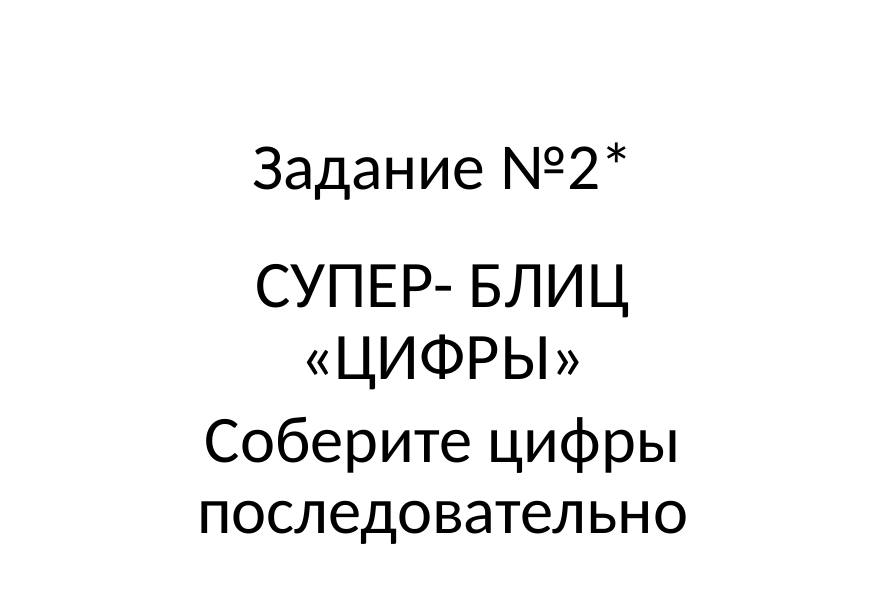

# Задание №2*
СУПЕР- БЛИЦ «ЦИФРЫ»
Соберите цифры последовательно